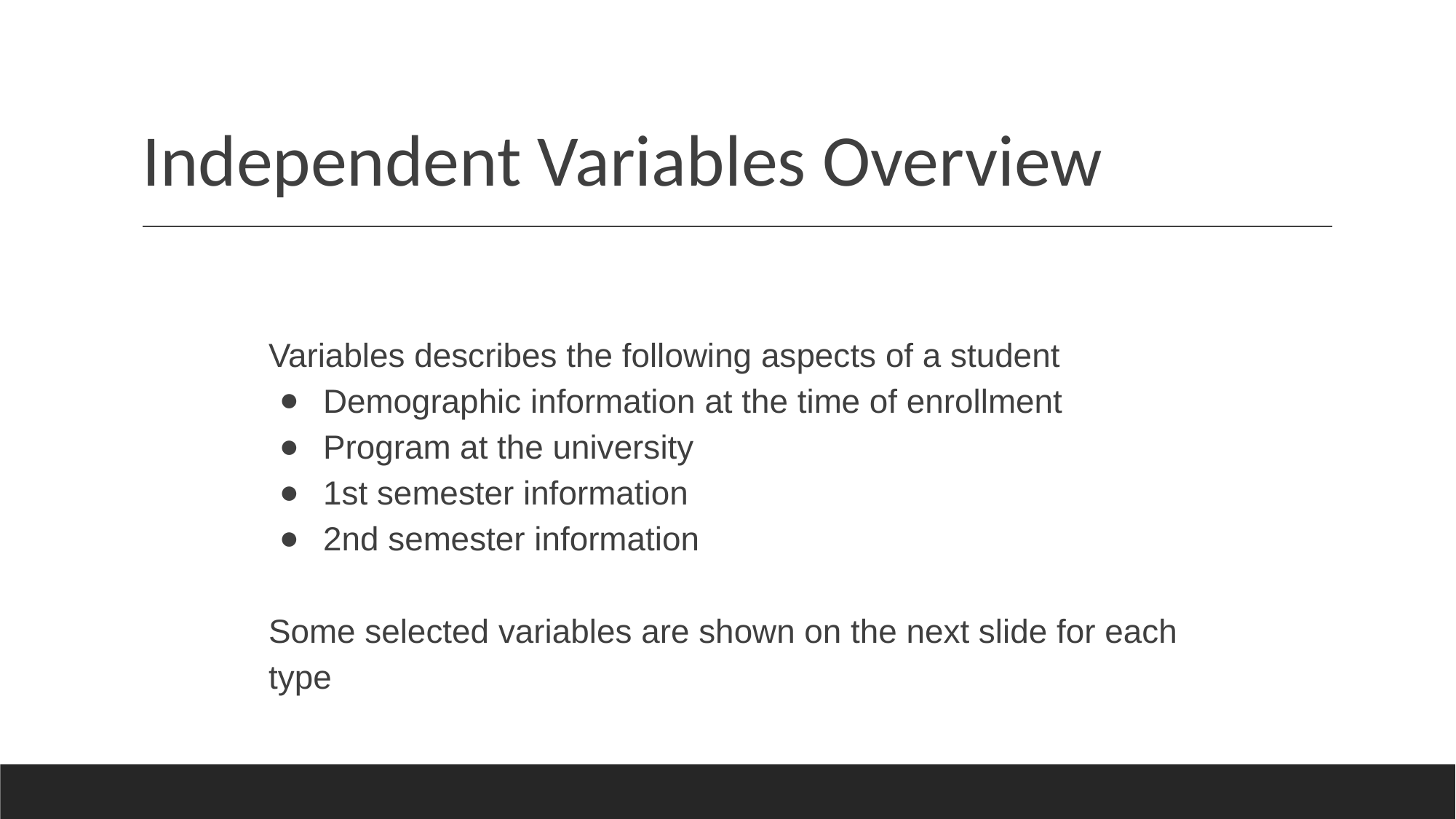

# Independent Variables Overview
Variables describes the following aspects of a student
Demographic information at the time of enrollment
Program at the university
1st semester information
2nd semester information

Some selected variables are shown on the next slide for each type